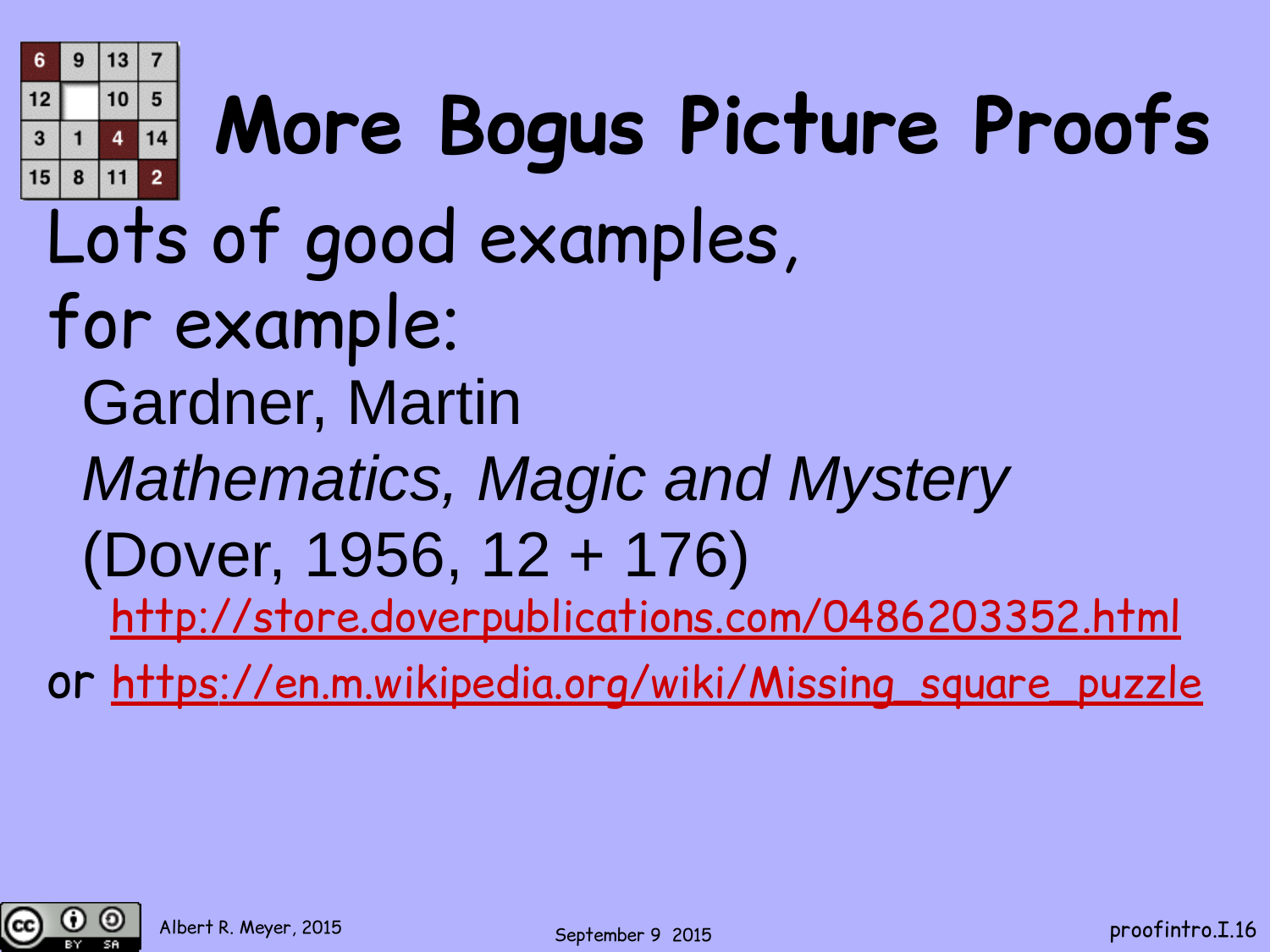

# More Bogus Picture Proofs
Lots of good examples,
for example:
  Gardner, Martin
  Mathematics, Magic and Mystery
  (Dover, 1956, 12 + 176)
     http://store.doverpublications.com/0486203352.html
or https://en.m.wikipedia.org/wiki/Missing_square_puzzle

   proofintro.I.16